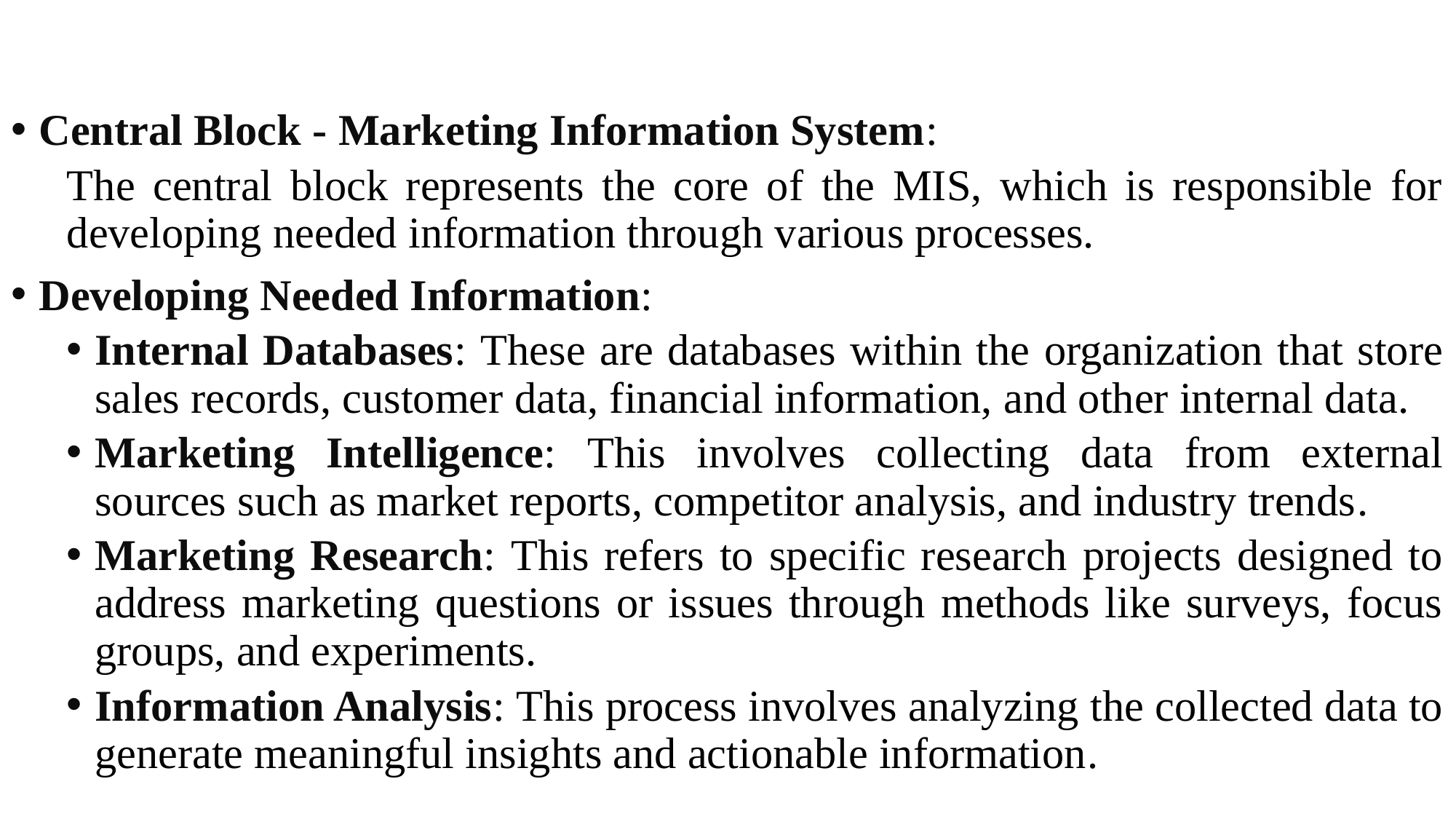

Central Block - Marketing Information System:
The central block represents the core of the MIS, which is responsible for developing needed information through various processes.
Developing Needed Information:
Internal Databases: These are databases within the organization that store sales records, customer data, financial information, and other internal data.
Marketing Intelligence: This involves collecting data from external sources such as market reports, competitor analysis, and industry trends.
Marketing Research: This refers to specific research projects designed to address marketing questions or issues through methods like surveys, focus groups, and experiments.
Information Analysis: This process involves analyzing the collected data to generate meaningful insights and actionable information.